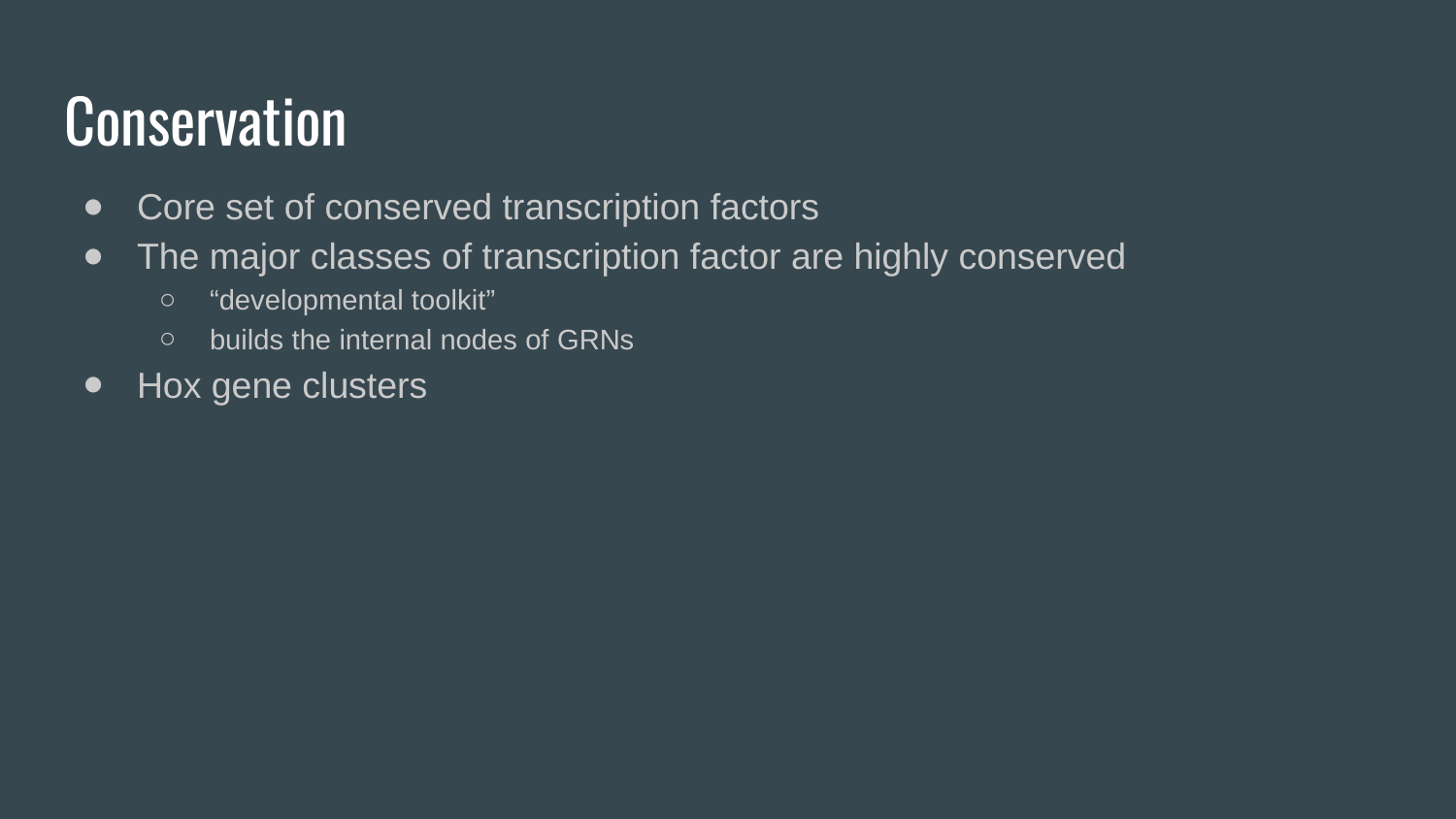

# Conservation
Core set of conserved transcription factors
The major classes of transcription factor are highly conserved
“developmental toolkit”
builds the internal nodes of GRNs
Hox gene clusters